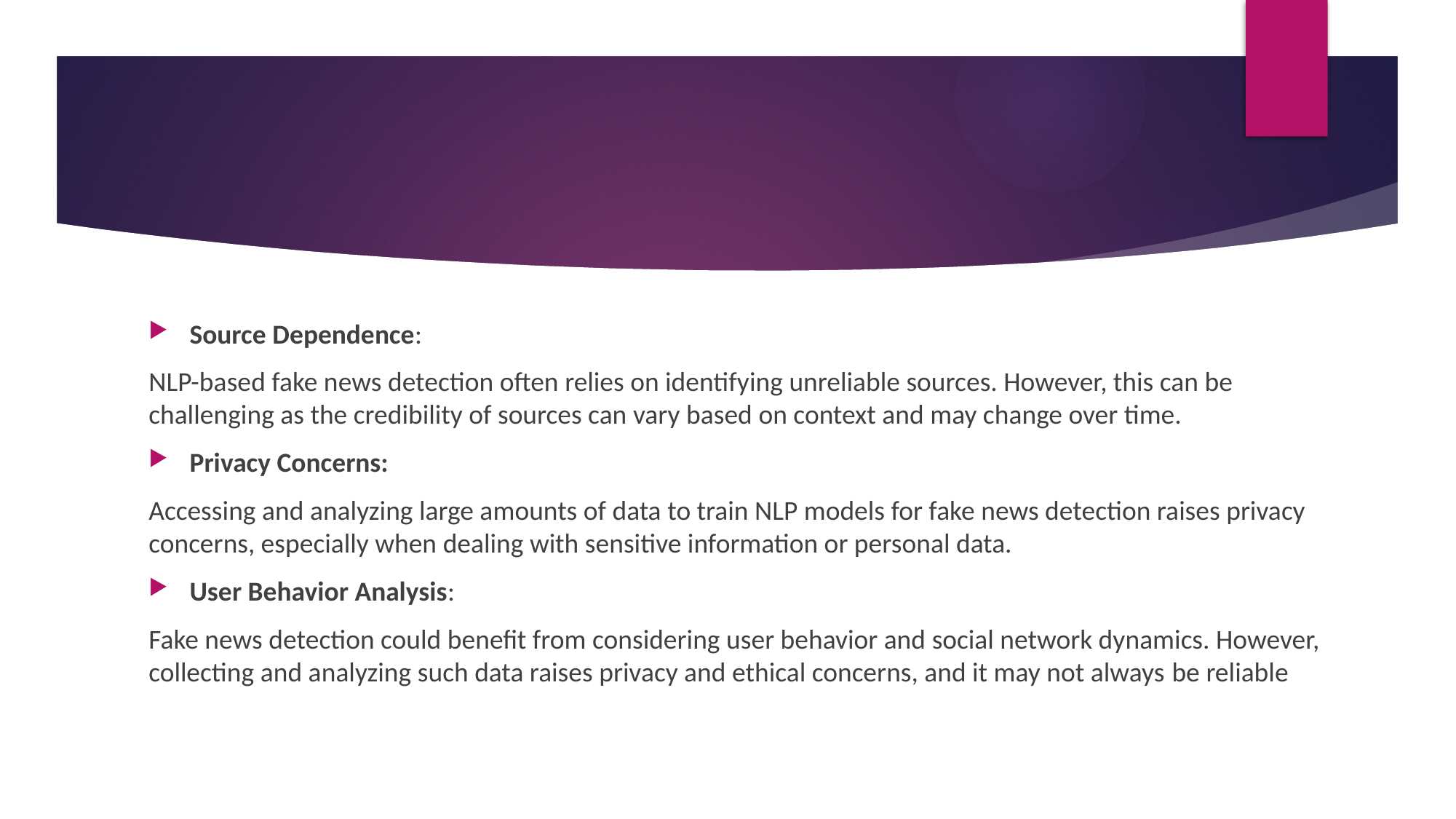

#
Source Dependence:
NLP-based fake news detection often relies on identifying unreliable sources. However, this can be challenging as the credibility of sources can vary based on context and may change over time.
Privacy Concerns:
Accessing and analyzing large amounts of data to train NLP models for fake news detection raises privacy concerns, especially when dealing with sensitive information or personal data.
User Behavior Analysis:
Fake news detection could benefit from considering user behavior and social network dynamics. However, collecting and analyzing such data raises privacy and ethical concerns, and it may not always be reliable